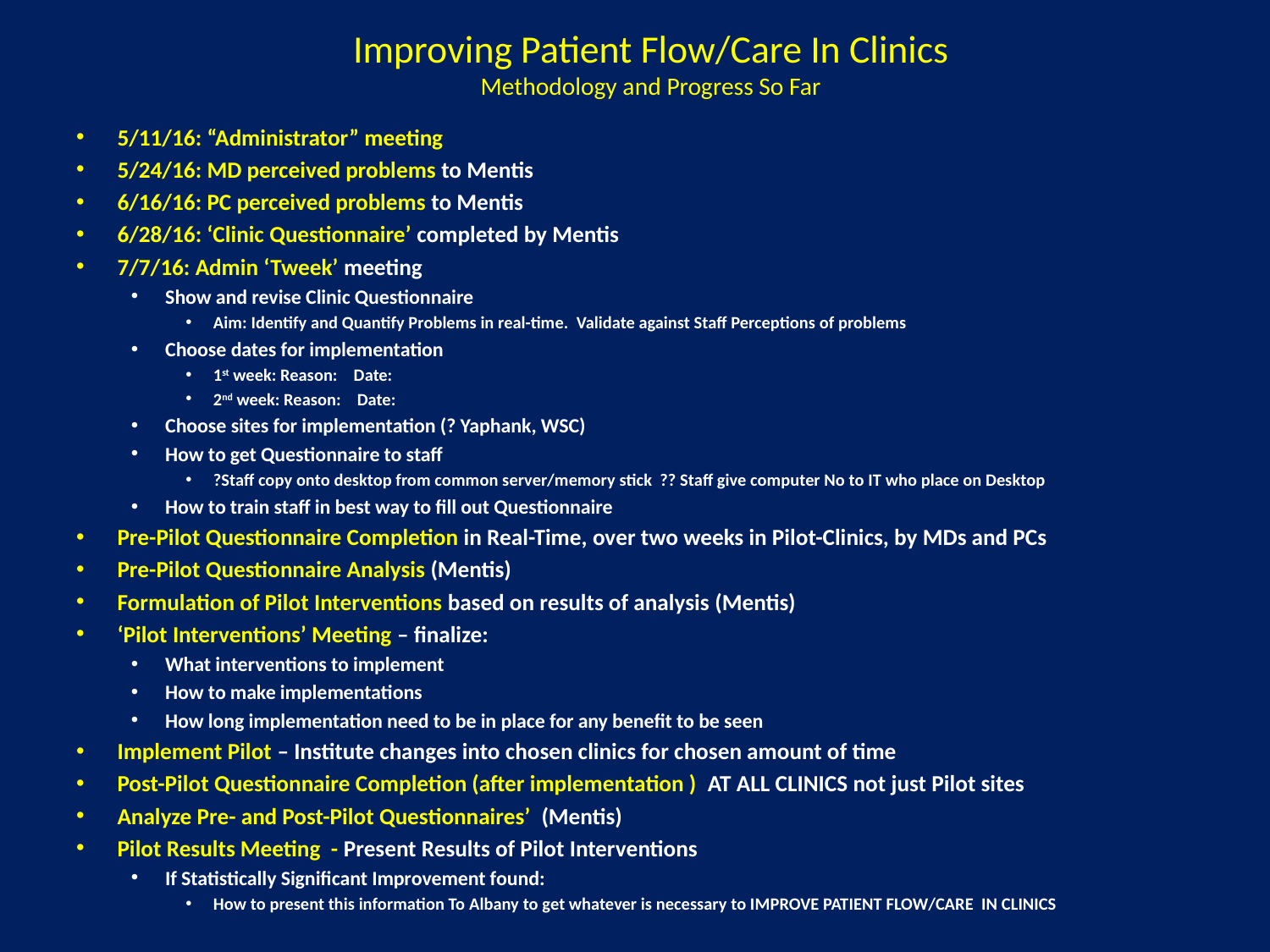

# Improving Patient Flow/Care In Clinics Methodology and Progress So Far
5/11/16: “Administrator” meeting
5/24/16: MD perceived problems to Mentis
6/16/16: PC perceived problems to Mentis
6/28/16: ‘Clinic Questionnaire’ completed by Mentis
7/7/16: Admin ‘Tweek’ meeting
Show and revise Clinic Questionnaire
Aim: Identify and Quantify Problems in real-time.  Validate against Staff Perceptions of problems
Choose dates for implementation
1st week: Reason:    Date:
2nd week: Reason:    Date:
Choose sites for implementation (? Yaphank, WSC)
How to get Questionnaire to staff
?Staff copy onto desktop from common server/memory stick  ?? Staff give computer No to IT who place on Desktop
How to train staff in best way to fill out Questionnaire
Pre-Pilot Questionnaire Completion in Real-Time, over two weeks in Pilot-Clinics, by MDs and PCs
Pre-Pilot Questionnaire Analysis (Mentis)
Formulation of Pilot Interventions based on results of analysis (Mentis)
‘Pilot Interventions’ Meeting – finalize:
What interventions to implement
How to make implementations
How long implementation need to be in place for any benefit to be seen
Implement Pilot – Institute changes into chosen clinics for chosen amount of time
Post-Pilot Questionnaire Completion (after implementation )  AT ALL CLINICS not just Pilot sites
Analyze Pre- and Post-Pilot Questionnaires’  (Mentis)
Pilot Results Meeting  - Present Results of Pilot Interventions
If Statistically Significant Improvement found:
How to present this information To Albany to get whatever is necessary to IMPROVE PATIENT FLOW/CARE  IN CLINICS